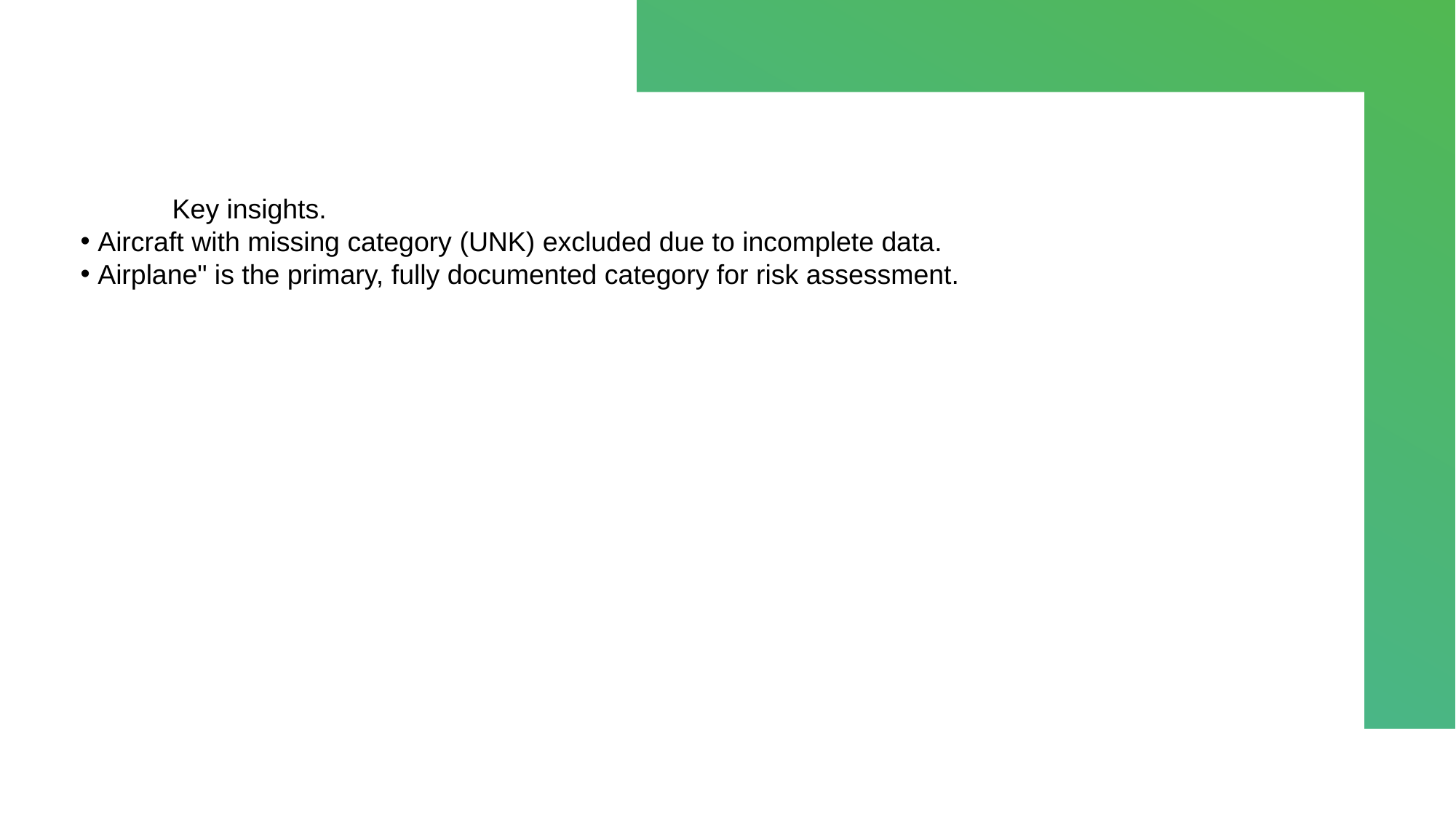

Key insights.
 Aircraft with missing category (UNK) excluded due to incomplete data.
 Airplane" is the primary, fully documented category for risk assessment.